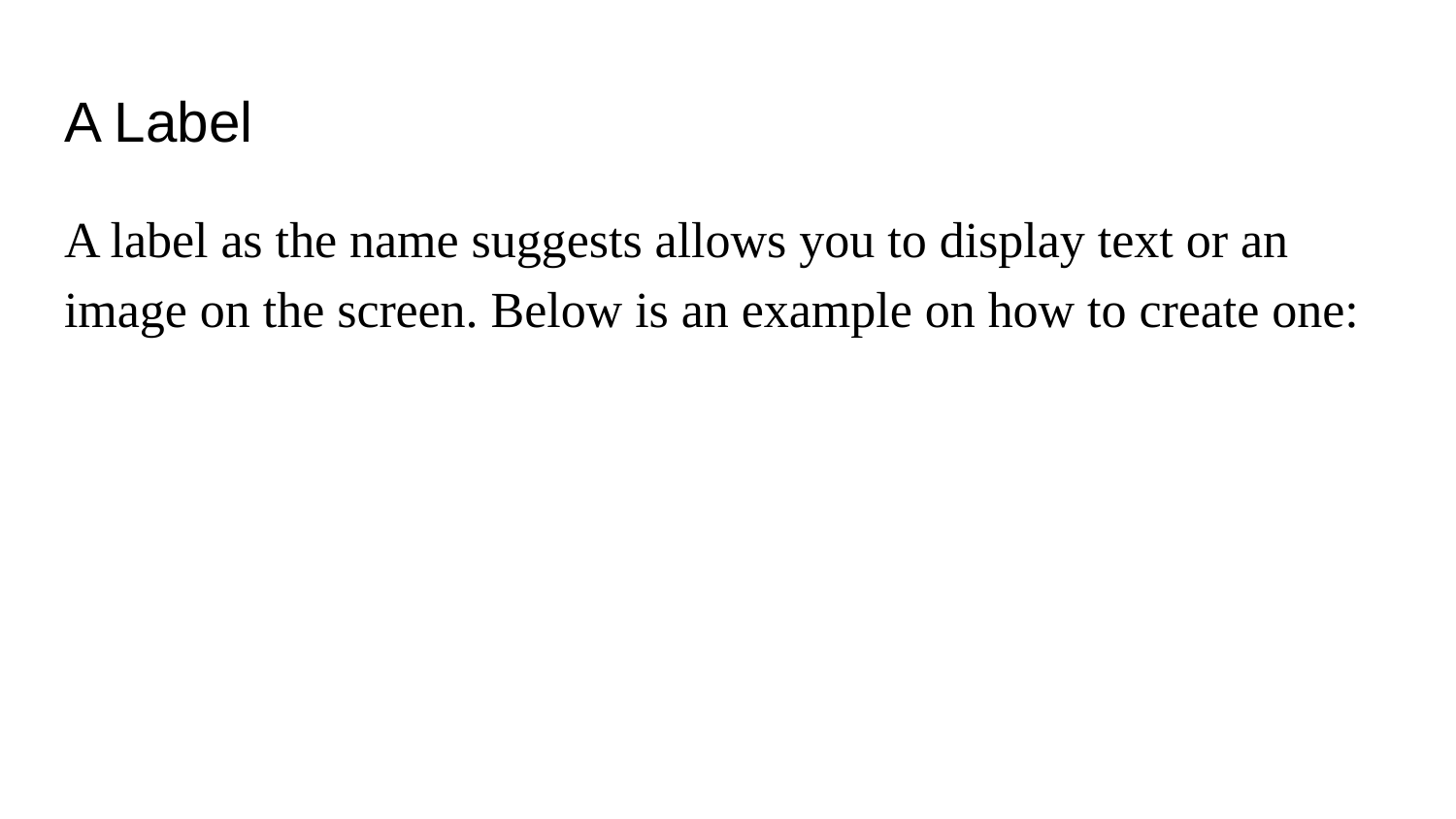

# A Label
A label as the name suggests allows you to display text or an image on the screen. Below is an example on how to create one: